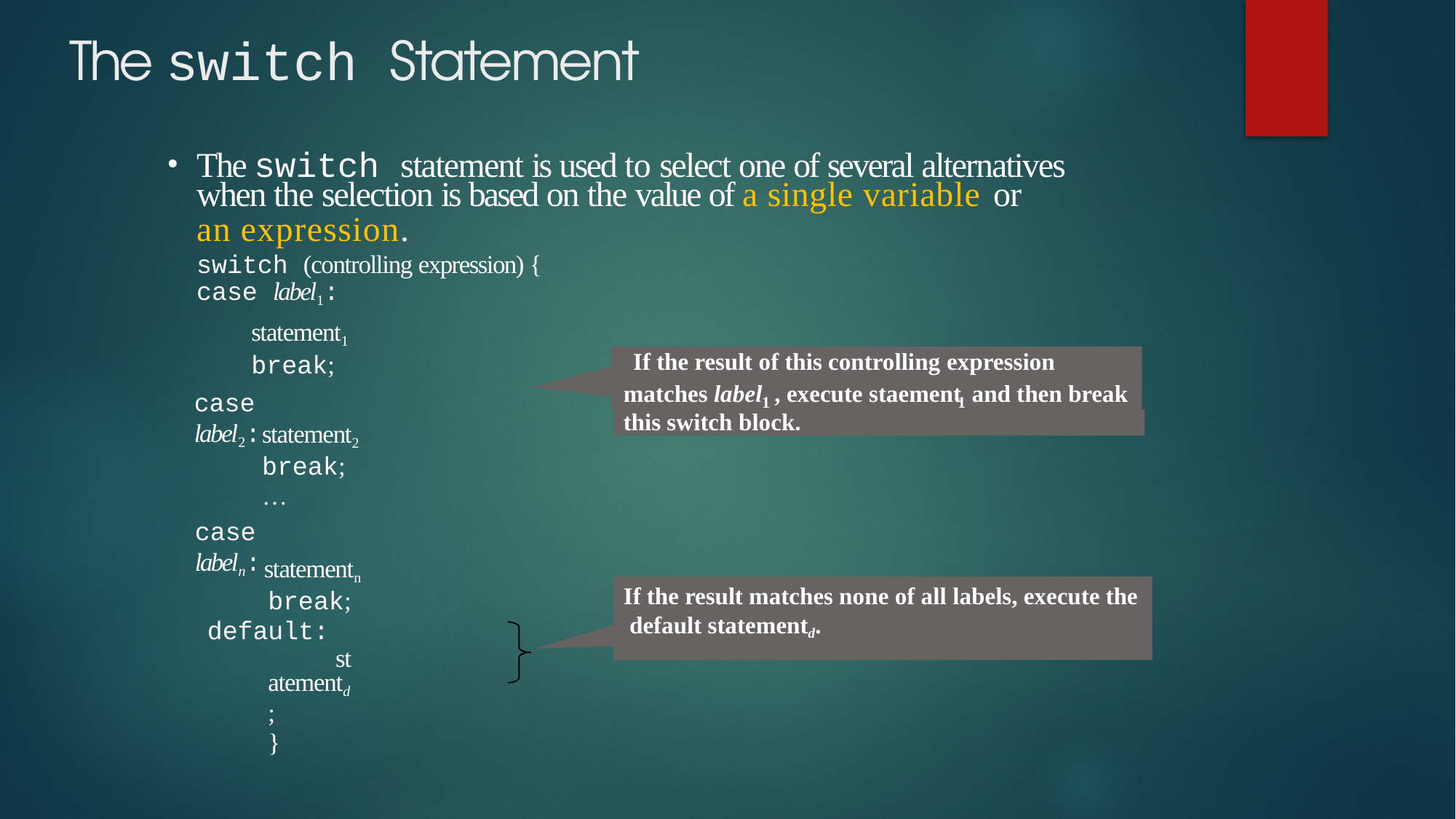

# The switch Statement
The switch statement is used to select one of several alternatives
when the selection is based on the value of a single variable or
an expression.
switch (controlling expression) {
case label1:
statement1
break;
If the result of this controlling expression

matches label  , execute staement	and then break
case label2:
1	1
this switch block.
statement2
break;
…
case labeln:
statementn

If the result matches none of all labels, execute the  default statementd.
break;  default:
statementd;
}